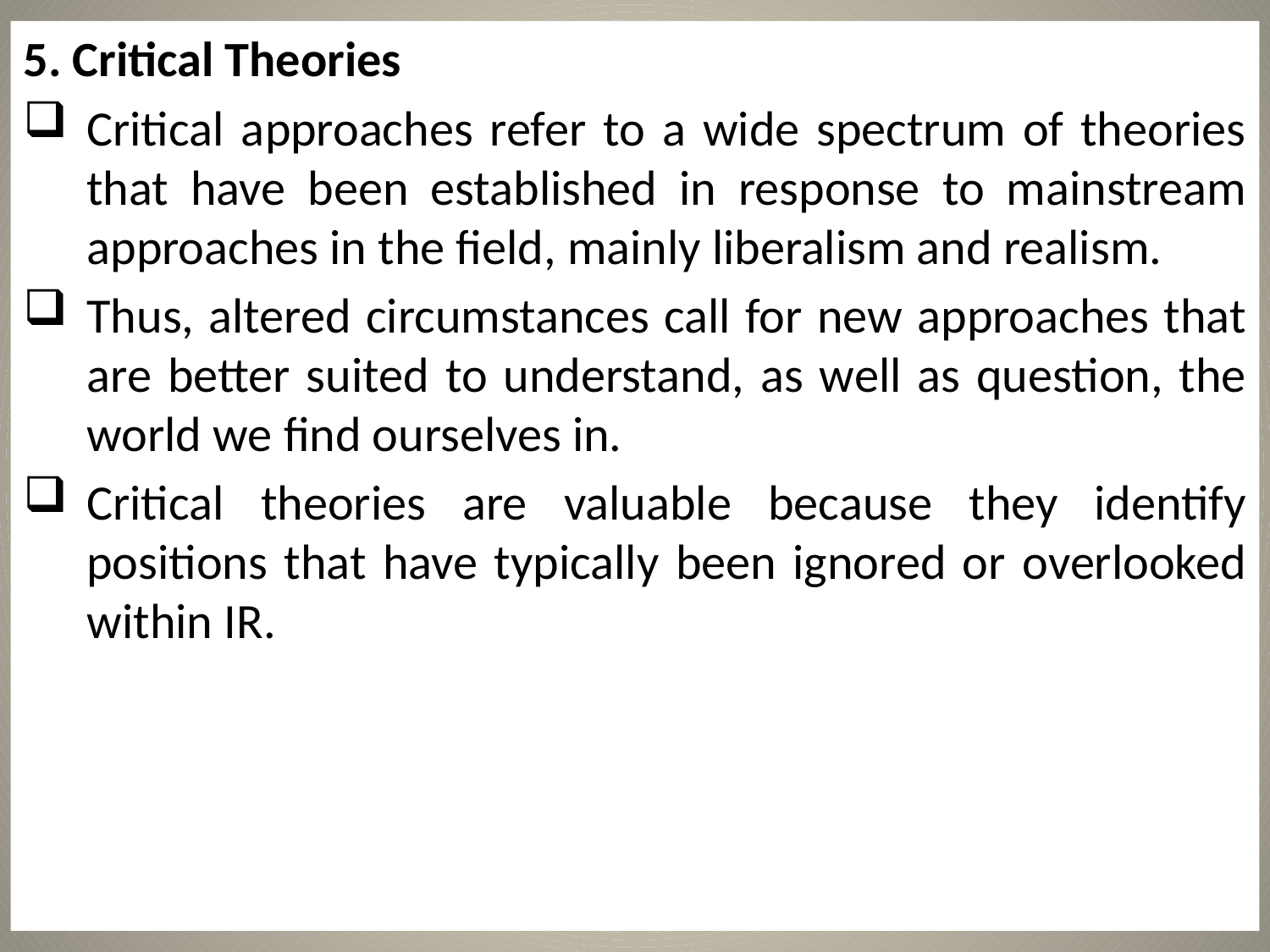

5. Critical Theories
Critical approaches refer to a wide spectrum of theories that have been established in response to mainstream approaches in the field, mainly liberalism and realism.
Thus, altered circumstances call for new approaches that are better suited to understand, as well as question, the world we find ourselves in.
Critical theories are valuable because they identify positions that have typically been ignored or overlooked within IR.